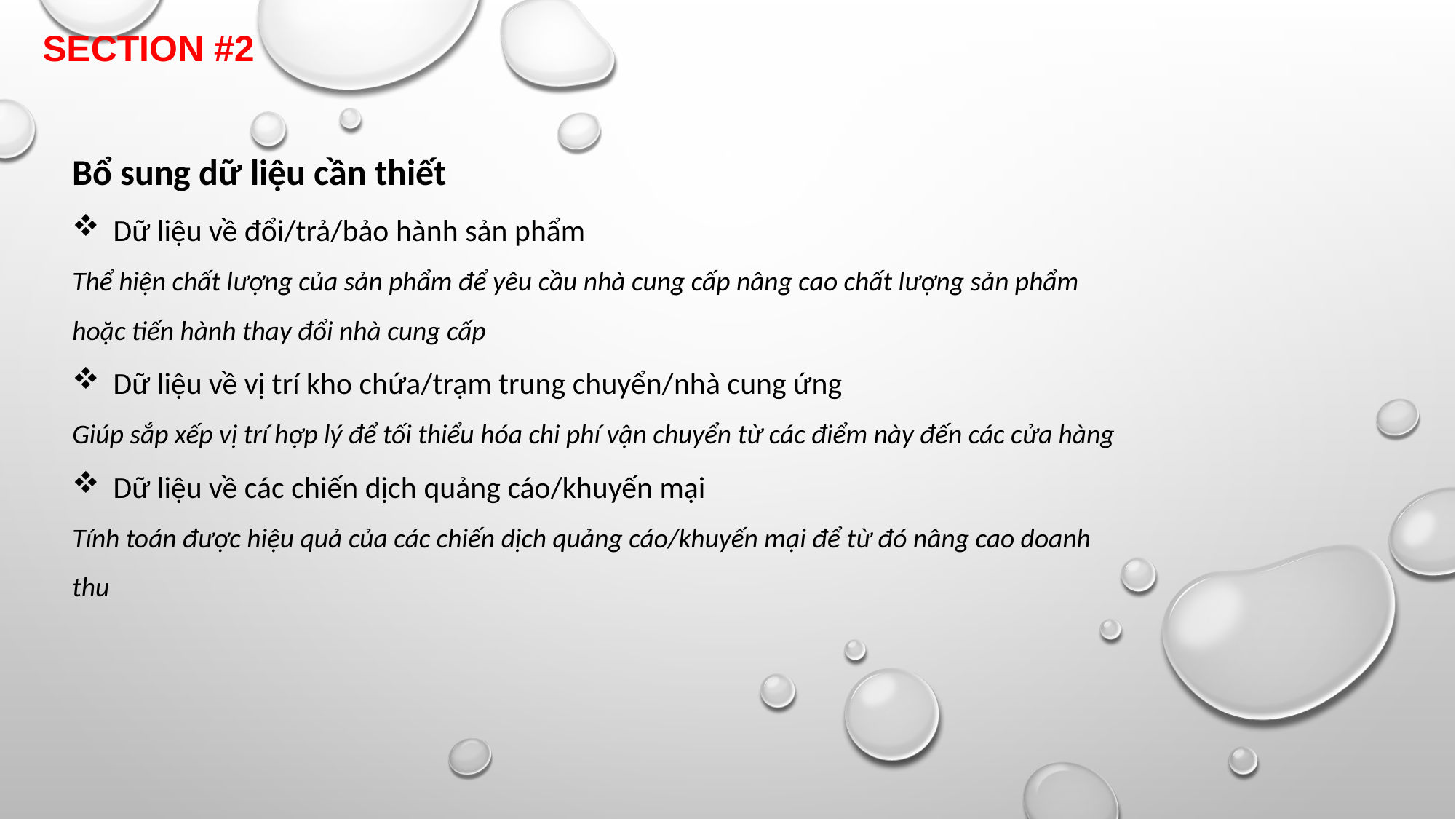

SECTION #2
Bổ sung dữ liệu cần thiết
Dữ liệu về đổi/trả/bảo hành sản phẩm
Thể hiện chất lượng của sản phẩm để yêu cầu nhà cung cấp nâng cao chất lượng sản phẩm hoặc tiến hành thay đổi nhà cung cấp
Dữ liệu về vị trí kho chứa/trạm trung chuyển/nhà cung ứng
Giúp sắp xếp vị trí hợp lý để tối thiểu hóa chi phí vận chuyển từ các điểm này đến các cửa hàng
Dữ liệu về các chiến dịch quảng cáo/khuyến mại
Tính toán được hiệu quả của các chiến dịch quảng cáo/khuyến mại để từ đó nâng cao doanh thu